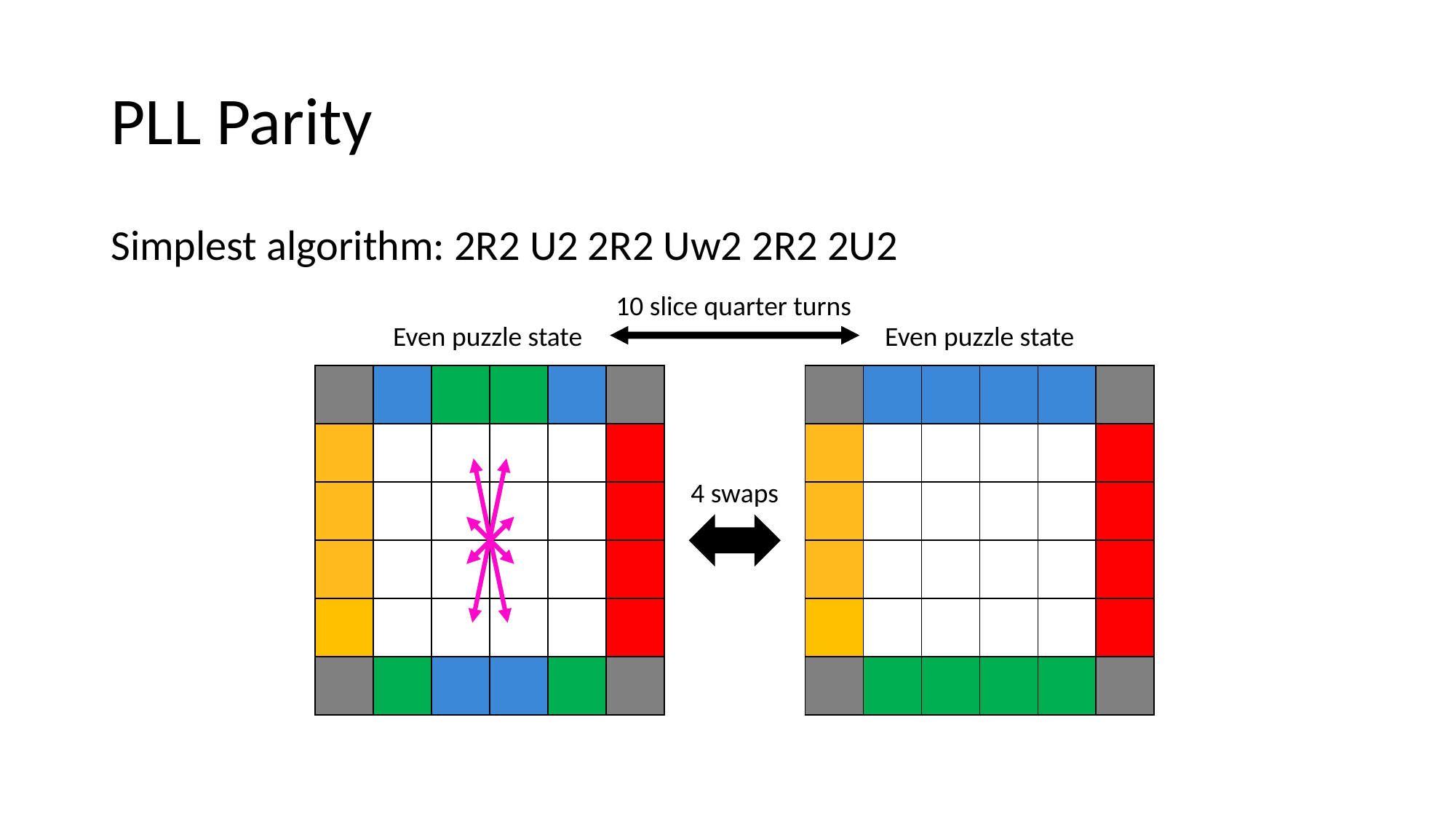

# PLL Parity
Simplest algorithm: 2R2 U2 2R2 Uw2 2R2 2U2
10 slice quarter turns
Even puzzle state
Even puzzle state

|  |  |  |  |  |  |
| --- | --- | --- | --- | --- | --- |
|  |  |  |  |  |  |
|  |  |  |  |  |  |
|  |  |  |  |  |  |
|  |  |  |  |  |  |
|  |  |  |  |  |  |
|  |  |  |  |  |  |
| --- | --- | --- | --- | --- | --- |
|  |  |  |  |  |  |
|  |  |  |  |  |  |
|  |  |  |  |  |  |
|  |  |  |  |  |  |
|  |  |  |  |  |  |
4 swaps